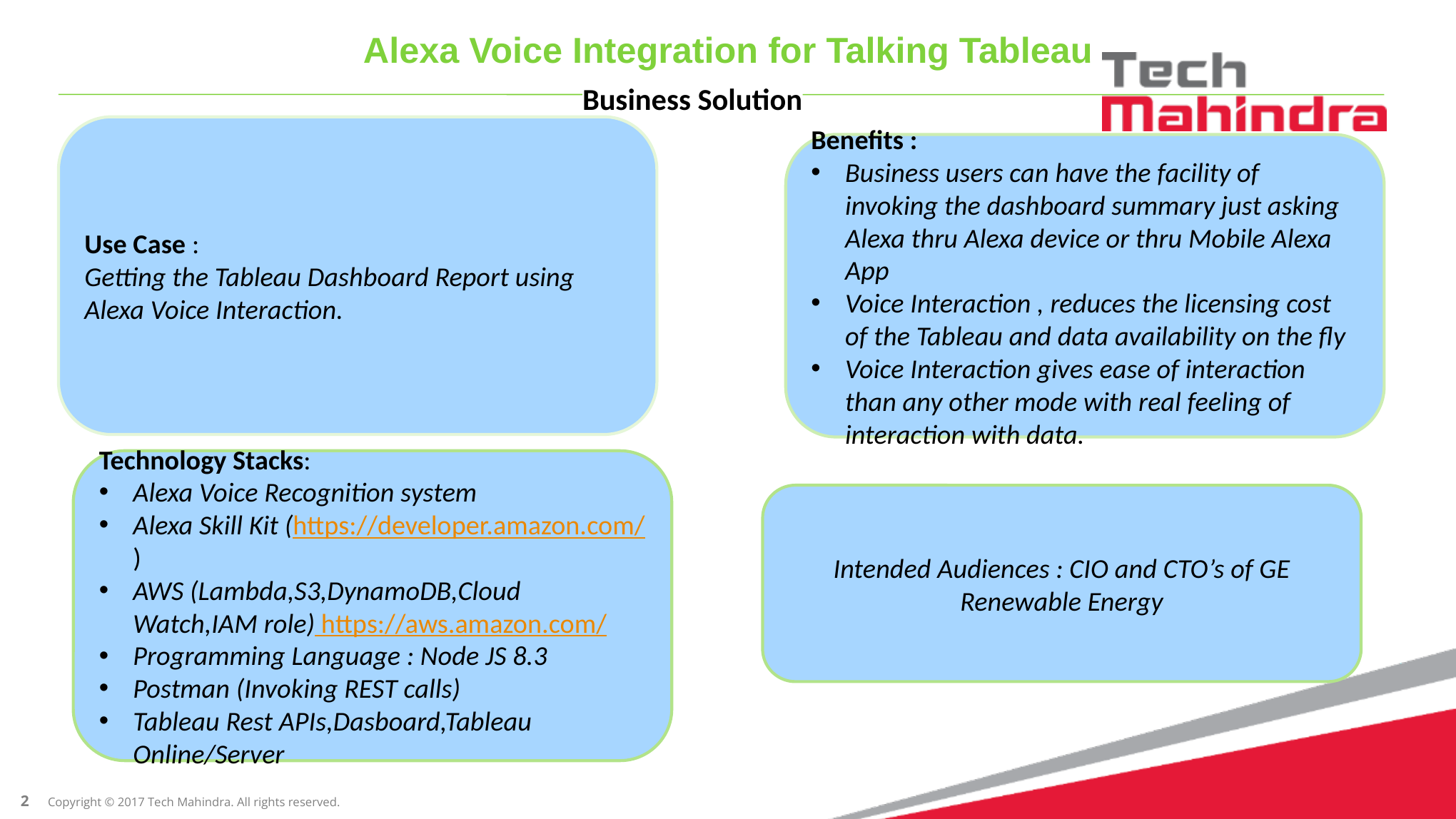

Alexa Voice Integration for Talking Tableau
Business Solution
Use Case :
Getting the Tableau Dashboard Report using Alexa Voice Interaction.
Benefits :
Business users can have the facility of invoking the dashboard summary just asking Alexa thru Alexa device or thru Mobile Alexa App
Voice Interaction , reduces the licensing cost of the Tableau and data availability on the fly
Voice Interaction gives ease of interaction than any other mode with real feeling of interaction with data.
Technology Stacks:
Alexa Voice Recognition system
Alexa Skill Kit (https://developer.amazon.com/)
AWS (Lambda,S3,DynamoDB,Cloud Watch,IAM role) https://aws.amazon.com/
Programming Language : Node JS 8.3
Postman (Invoking REST calls)
Tableau Rest APIs,Dasboard,Tableau Online/Server
Intended Audiences : CIO and CTO’s of GE Renewable Energy